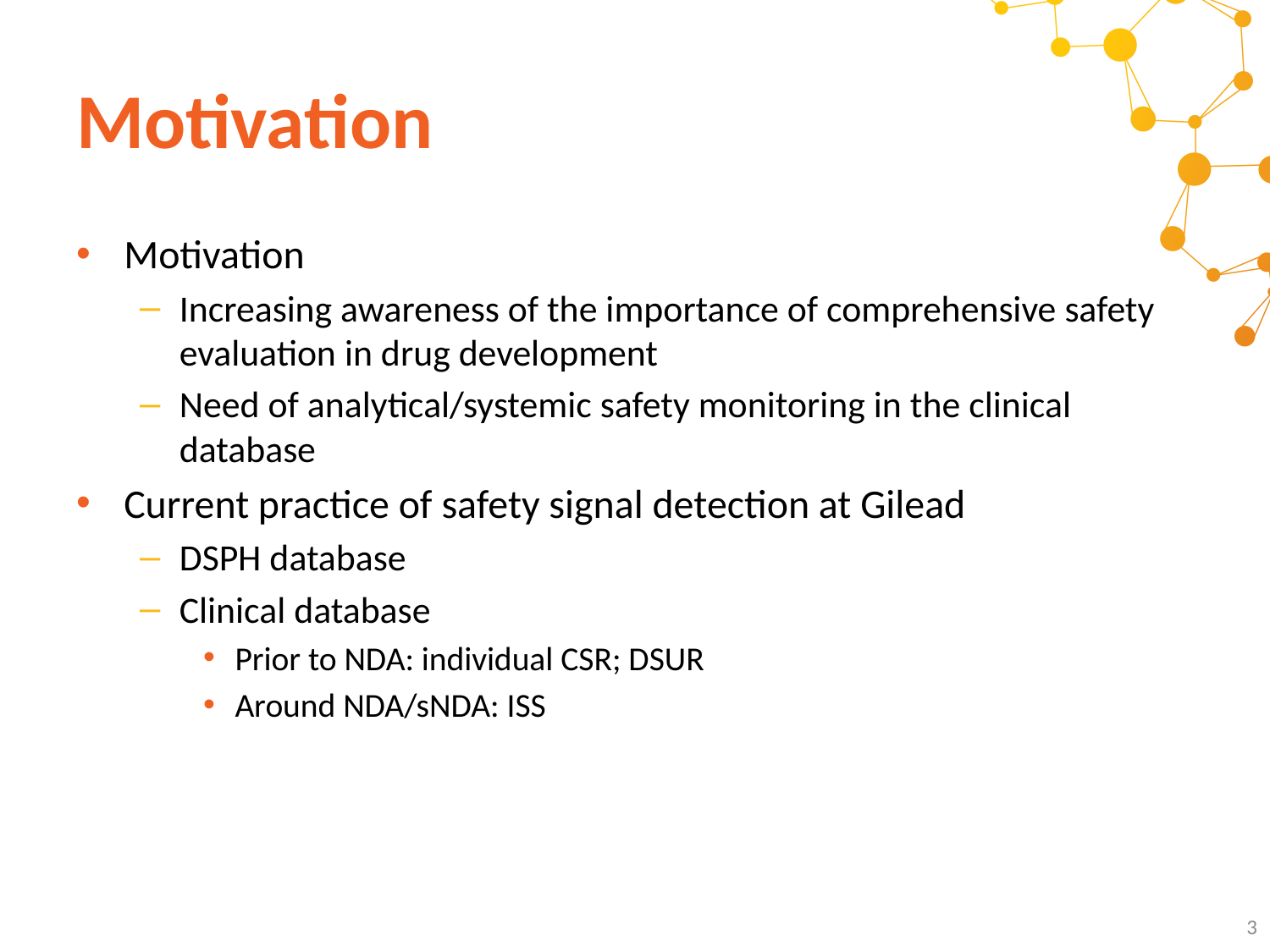

# Motivation
Motivation
Increasing awareness of the importance of comprehensive safety evaluation in drug development
Need of analytical/systemic safety monitoring in the clinical database
Current practice of safety signal detection at Gilead
DSPH database
Clinical database
Prior to NDA: individual CSR; DSUR
Around NDA/sNDA: ISS
3